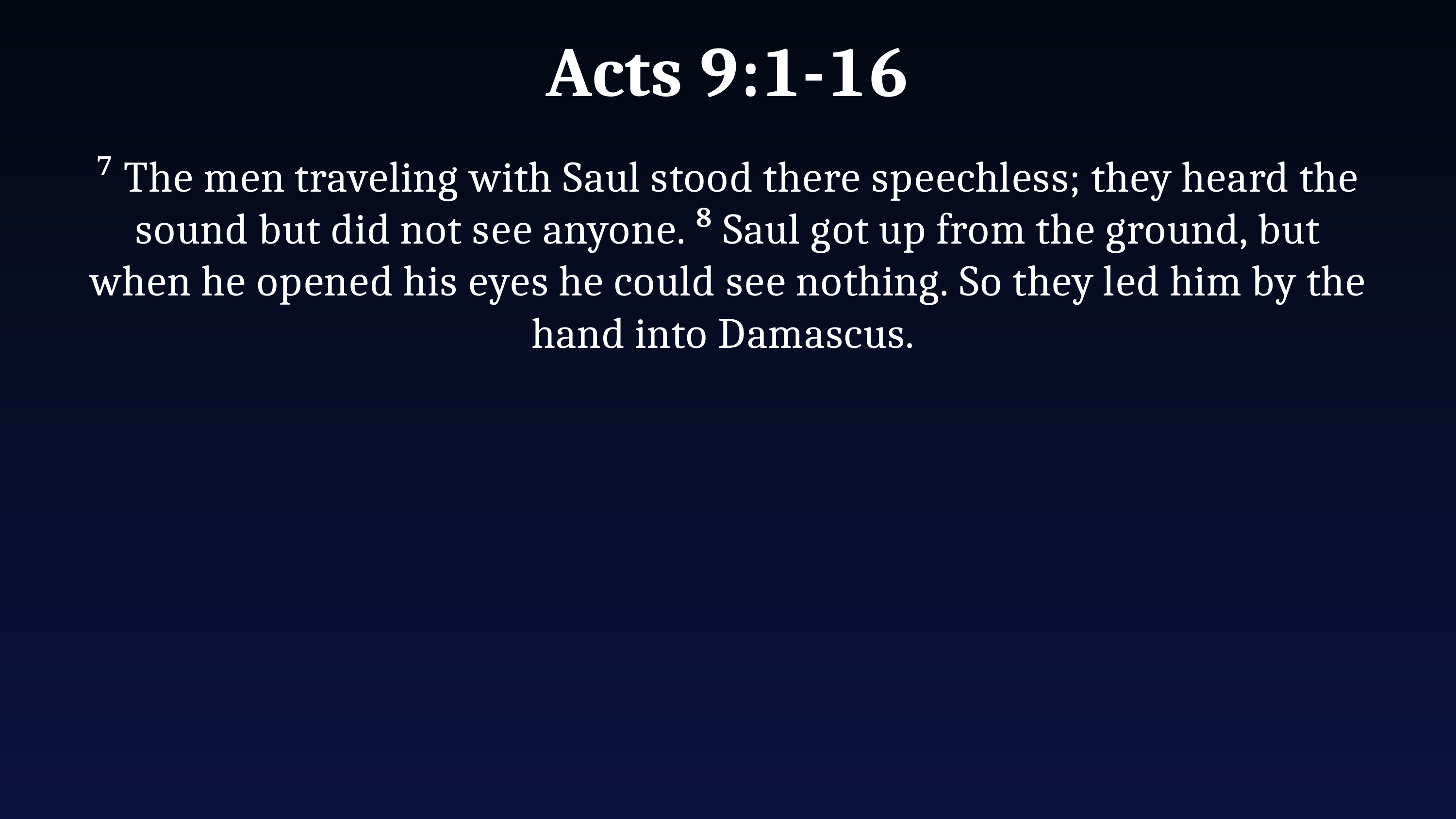

Acts 9:1-16
⁷ The men traveling with Saul stood there speechless; they heard the sound but did not see anyone. ⁸ Saul got up from the ground, but when he opened his eyes he could see nothing. So they led him by the hand into Damascus.